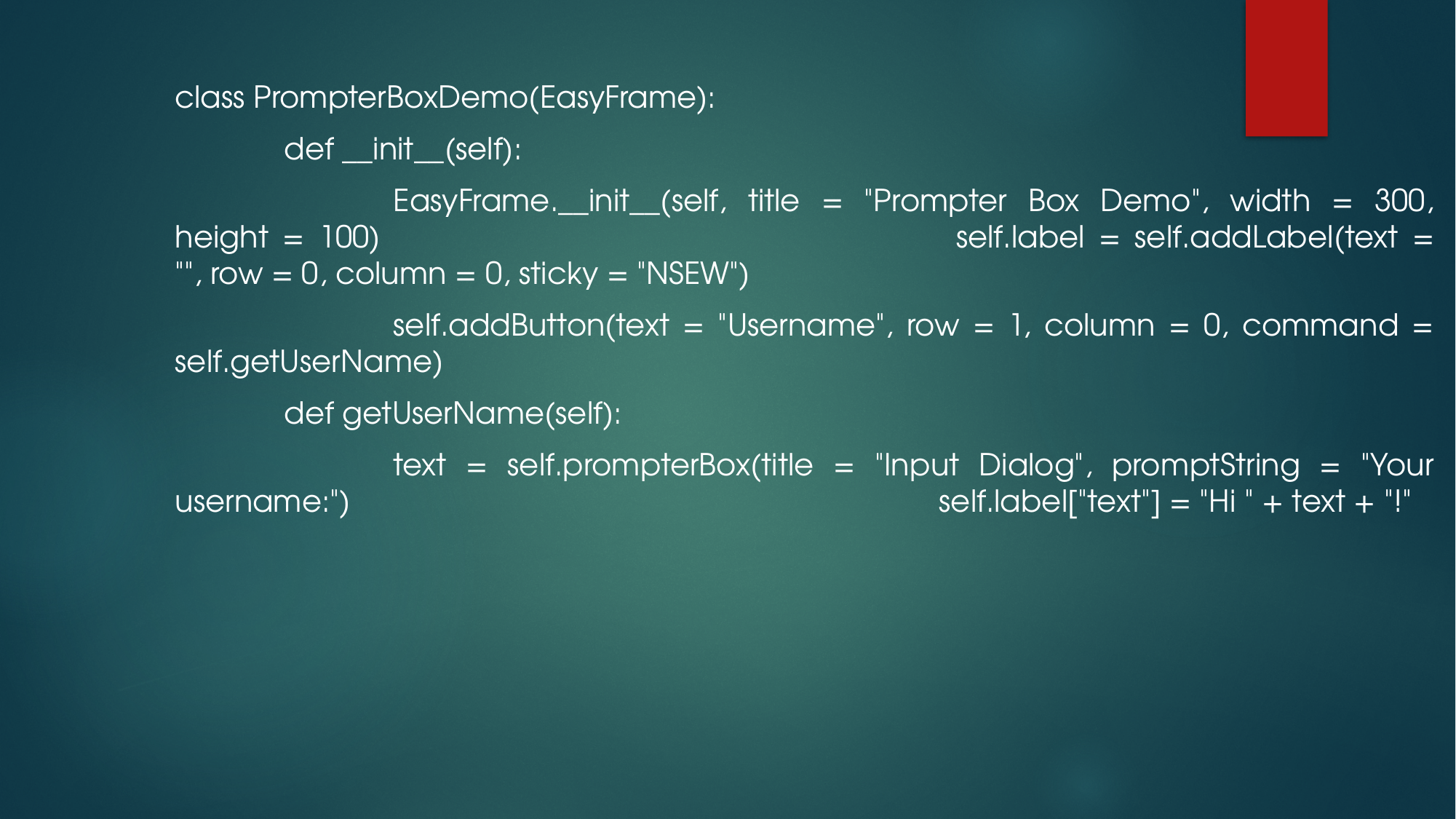

class PrompterBoxDemo(EasyFrame):
	def __init__(self):
		EasyFrame.__init__(self, title = "Prompter Box Demo", width = 300, height = 100) 						self.label = self.addLabel(text = "", row = 0, column = 0, sticky = "NSEW")
		self.addButton(text = "Username", row = 1, column = 0, command = self.getUserName)
	def getUserName(self):
		text = self.prompterBox(title = "Input Dialog", promptString = "Your username:") 						self.label["text"] = "Hi " + text + "!"